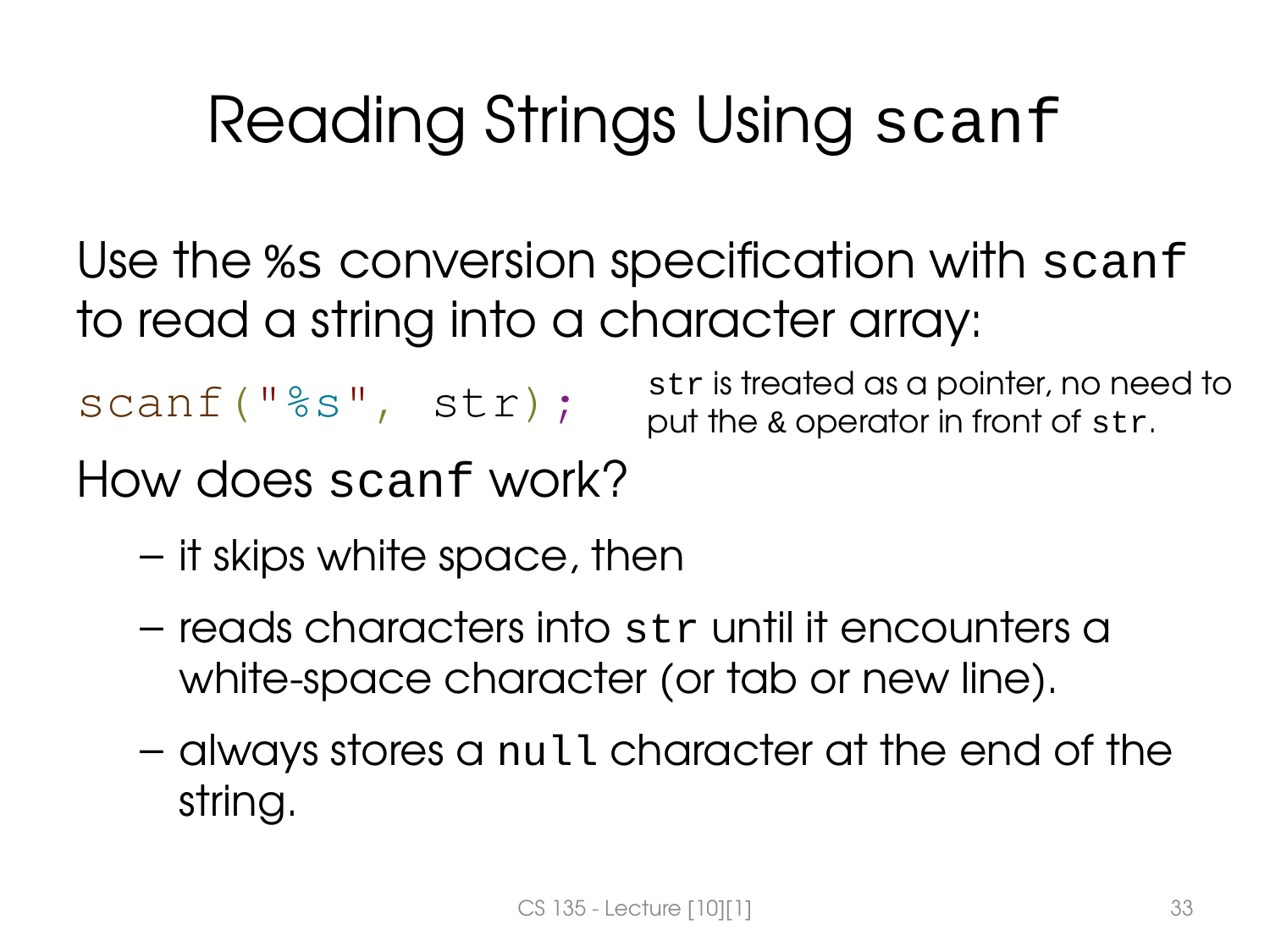

# Reading Strings Using scanf
Use the %s conversion specification with scanf to read a string into a character array:
scanf("%s", str);
How does scanf work?
it skips white space, then
reads characters into str until it encounters a white-space character (or tab or new line).
always stores a null character at the end of the string.
str is treated as a pointer, no need to put the & operator in front of str.
CS 135 - Lecture [10][1]
33